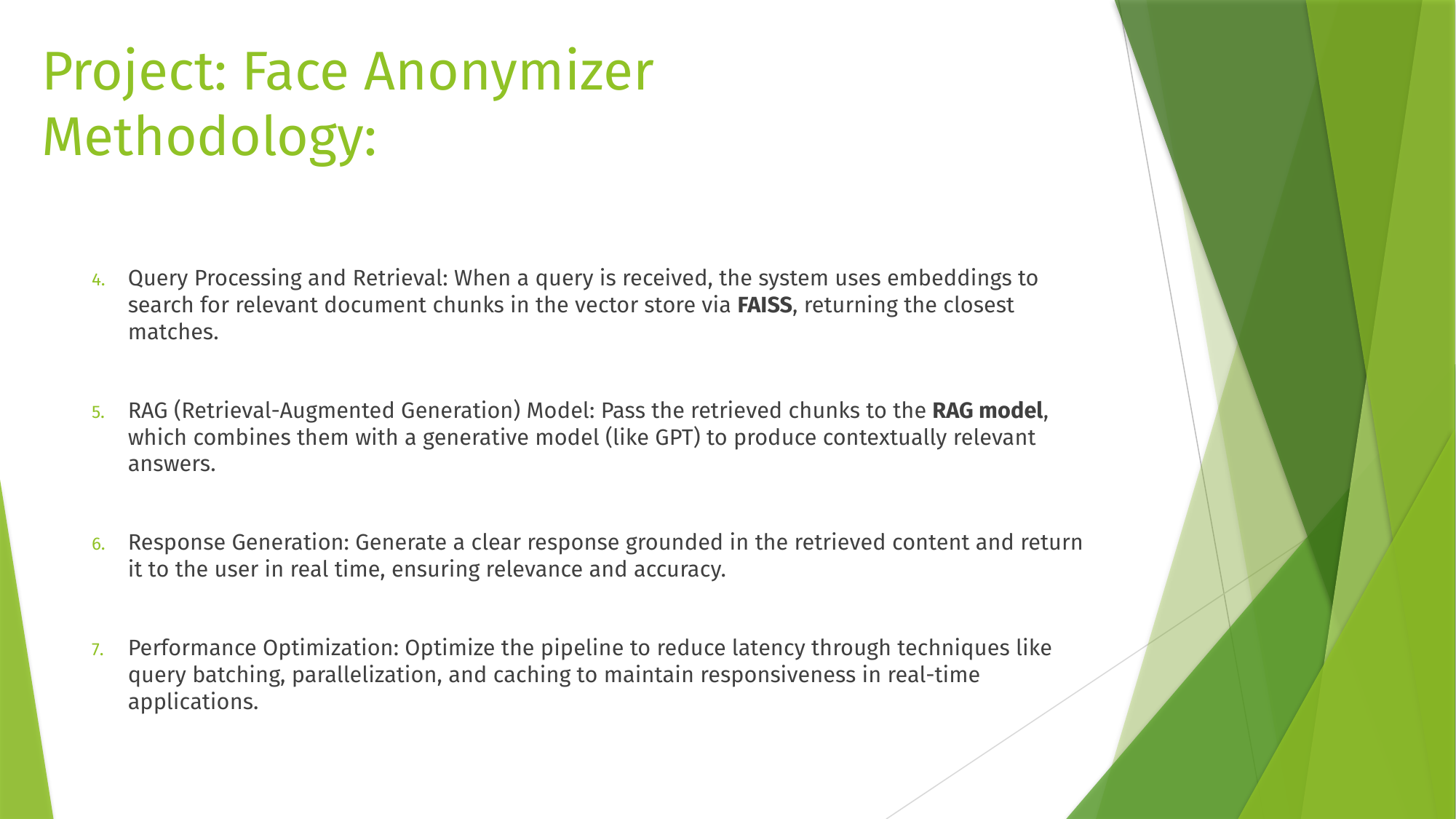

# Project: Face Anonymizer Methodology:
Query Processing and Retrieval: When a query is received, the system uses embeddings to search for relevant document chunks in the vector store via FAISS, returning the closest matches.

RAG (Retrieval-Augmented Generation) Model: Pass the retrieved chunks to the RAG model, which combines them with a generative model (like GPT) to produce contextually relevant answers.

Response Generation: Generate a clear response grounded in the retrieved content and return it to the user in real time, ensuring relevance and accuracy.

Performance Optimization: Optimize the pipeline to reduce latency through techniques like query batching, parallelization, and caching to maintain responsiveness in real-time applications.